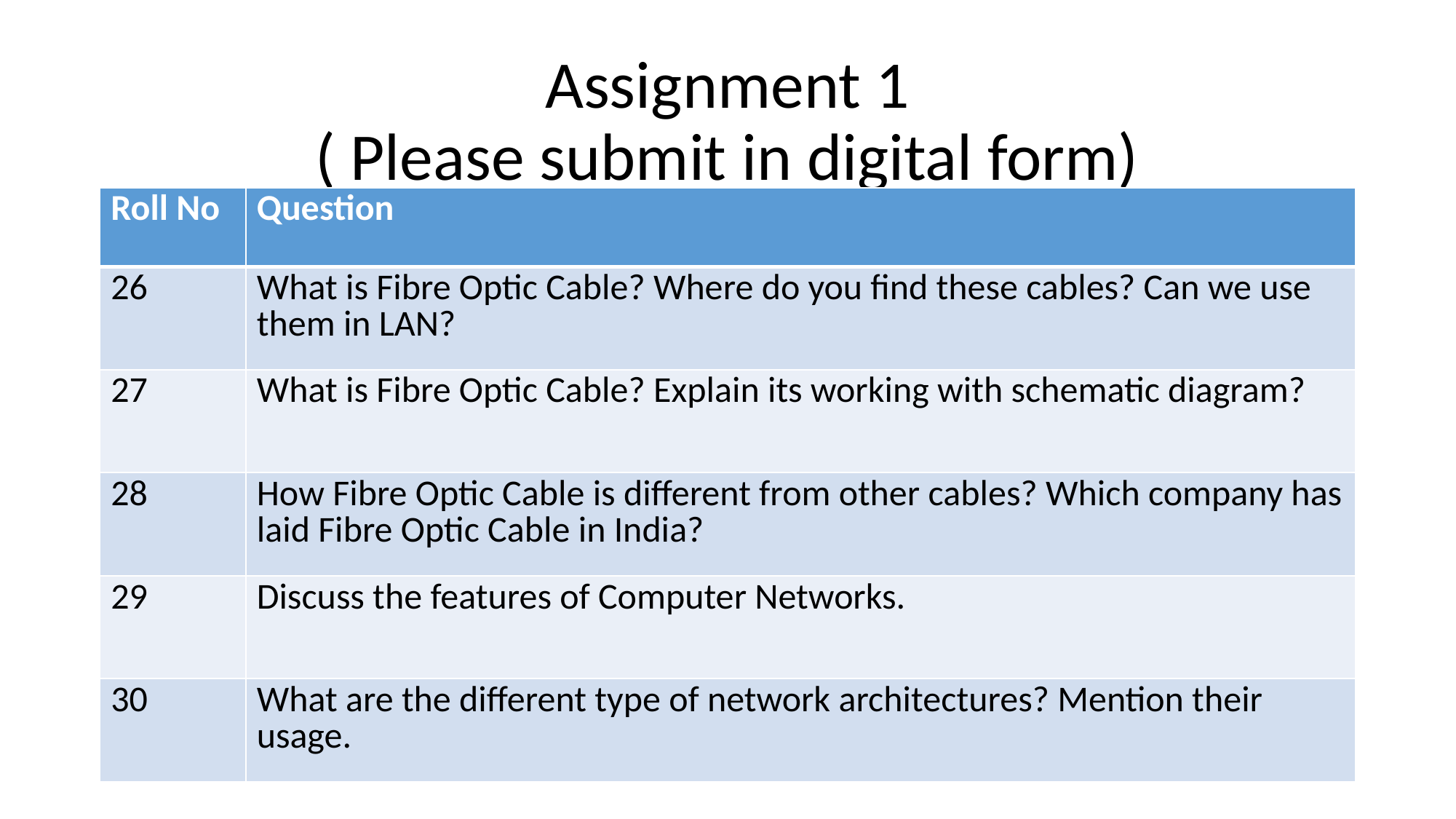

# Assignment 1 ( Please submit in digital form)
| Roll No | Question |
| --- | --- |
| 26 | What is Fibre Optic Cable? Where do you find these cables? Can we use them in LAN? |
| 27 | What is Fibre Optic Cable? Explain its working with schematic diagram? |
| 28 | How Fibre Optic Cable is different from other cables? Which company has laid Fibre Optic Cable in India? |
| 29 | Discuss the features of Computer Networks. |
| 30 | What are the different type of network architectures? Mention their usage. |